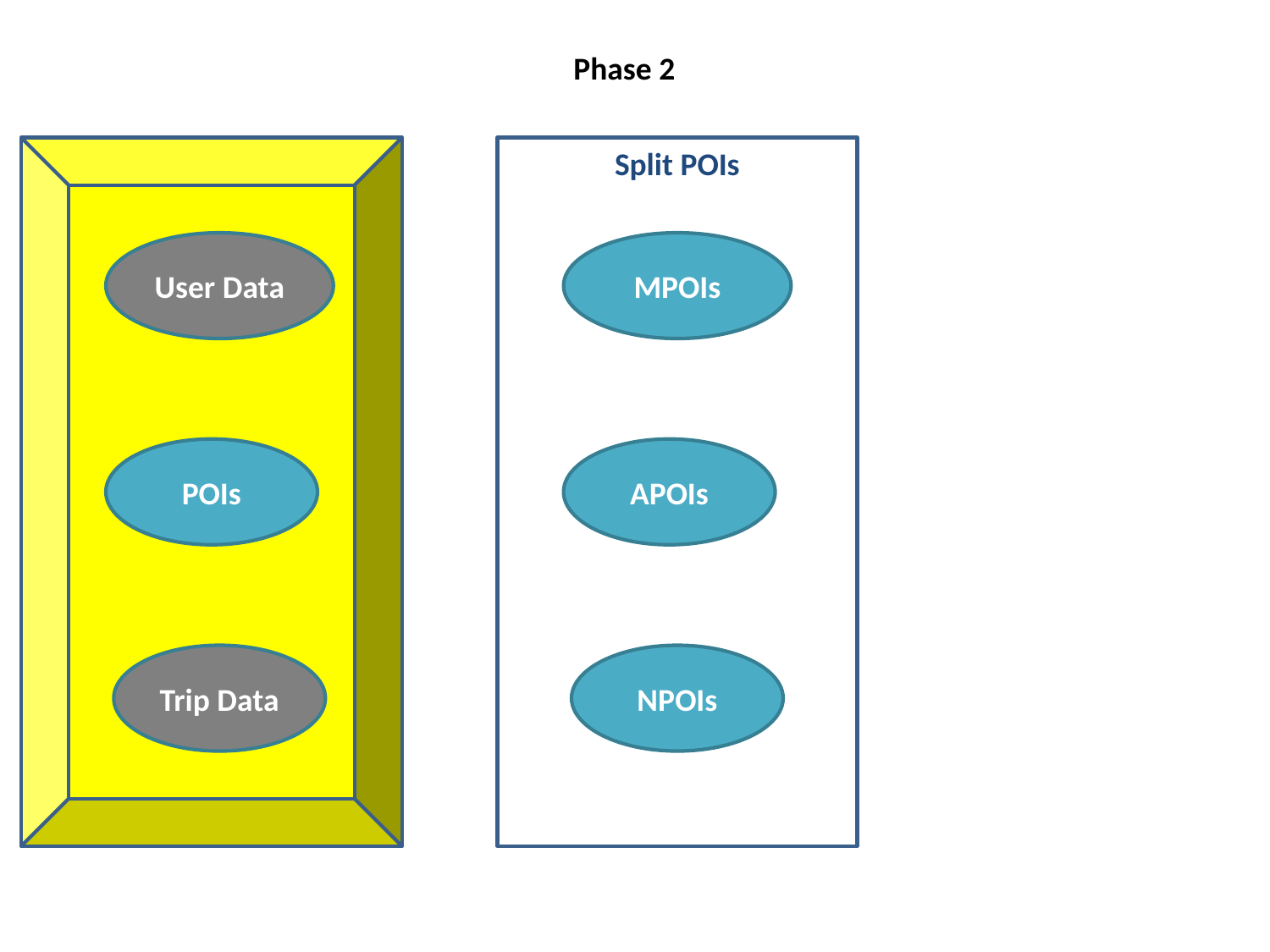

Phase 2

Split POIs
User Data
MPOIs
POIs
APOIs
Trip Data
NPOIs